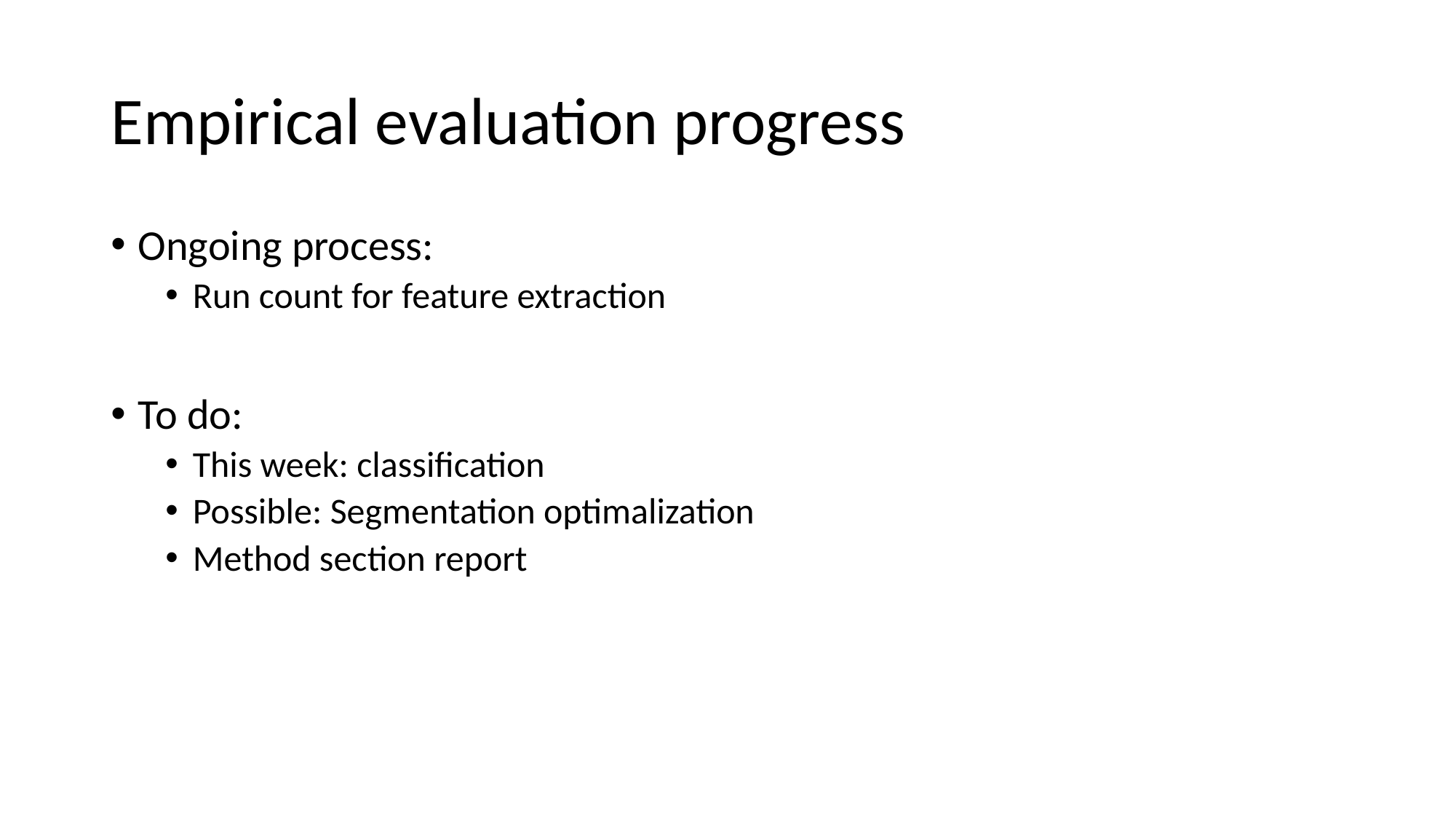

# Empirical evaluation progress
Ongoing process:
Run count for feature extraction

To do:
This week: classification
Possible: Segmentation optimalization
Method section report